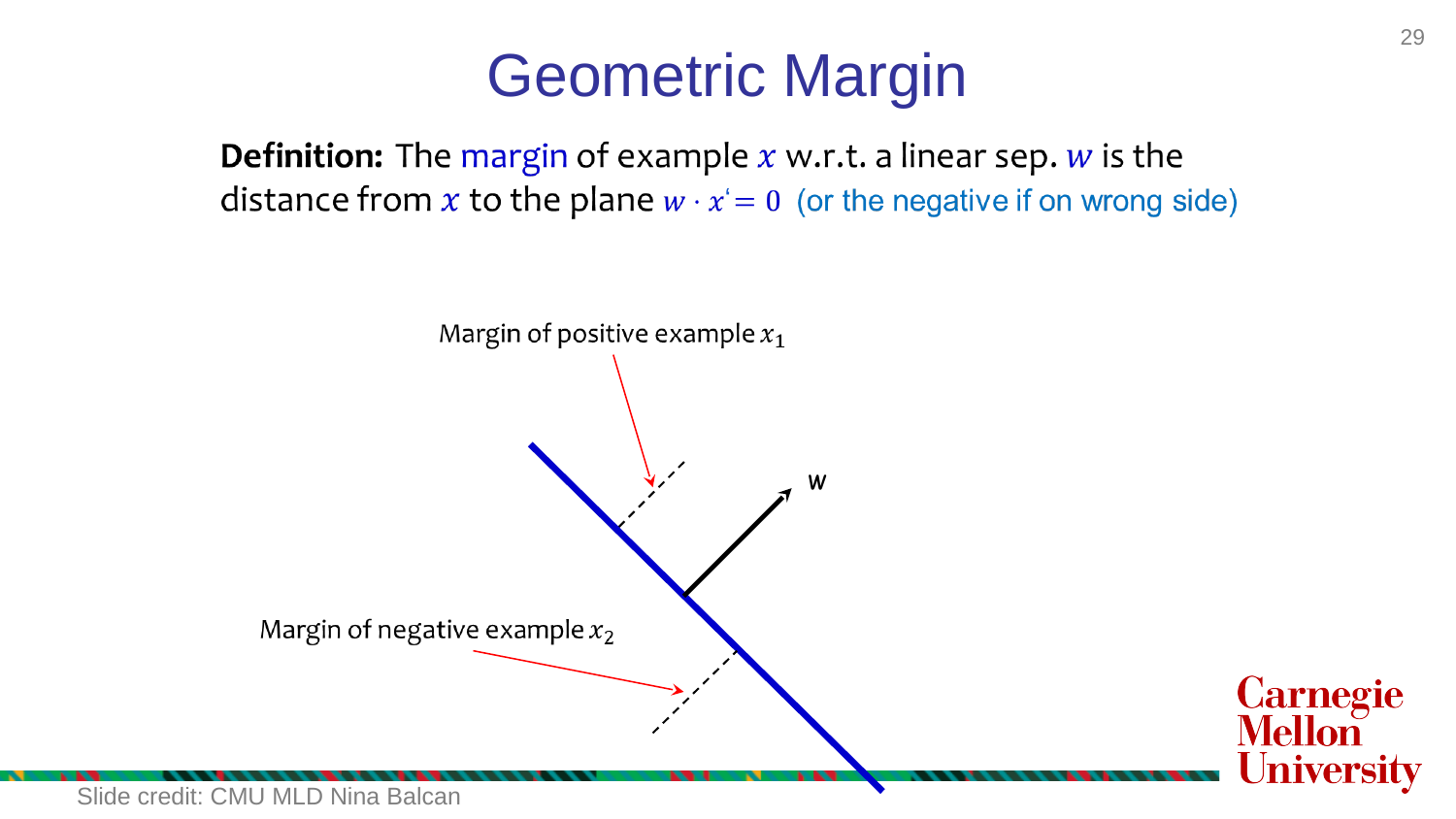

Geometric Margin

‘

w

Slide credit: CMU MLD Nina Balcan